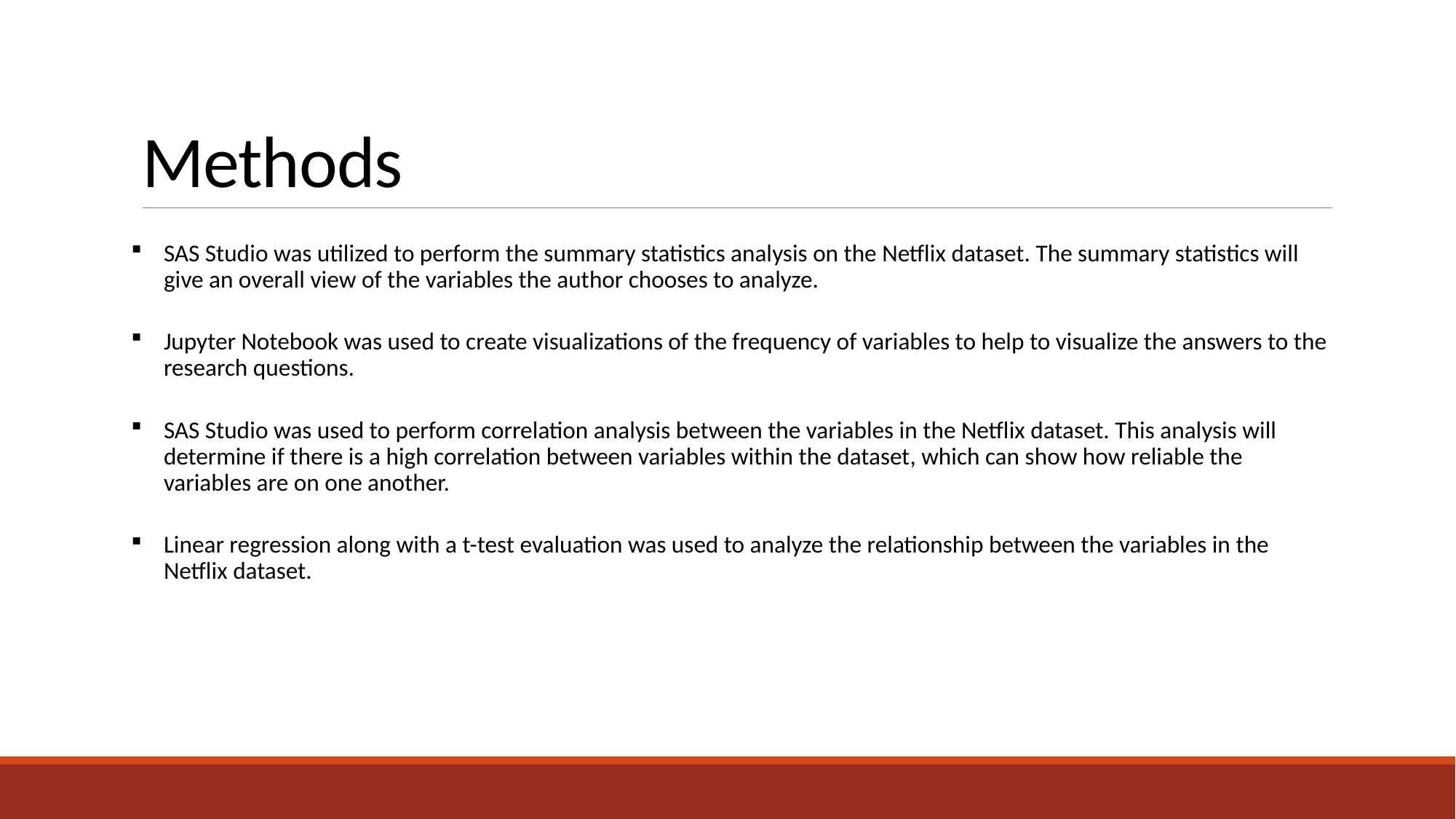

# Methods
SAS Studio was utilized to perform the summary statistics analysis on the Netflix dataset. The summary statistics will give an overall view of the variables the author chooses to analyze.
Jupyter Notebook was used to create visualizations of the frequency of variables to help to visualize the answers to the research questions.
SAS Studio was used to perform correlation analysis between the variables in the Netflix dataset. This analysis will determine if there is a high correlation between variables within the dataset, which can show how reliable the variables are on one another.
Linear regression along with a t-test evaluation was used to analyze the relationship between the variables in the Netflix dataset.